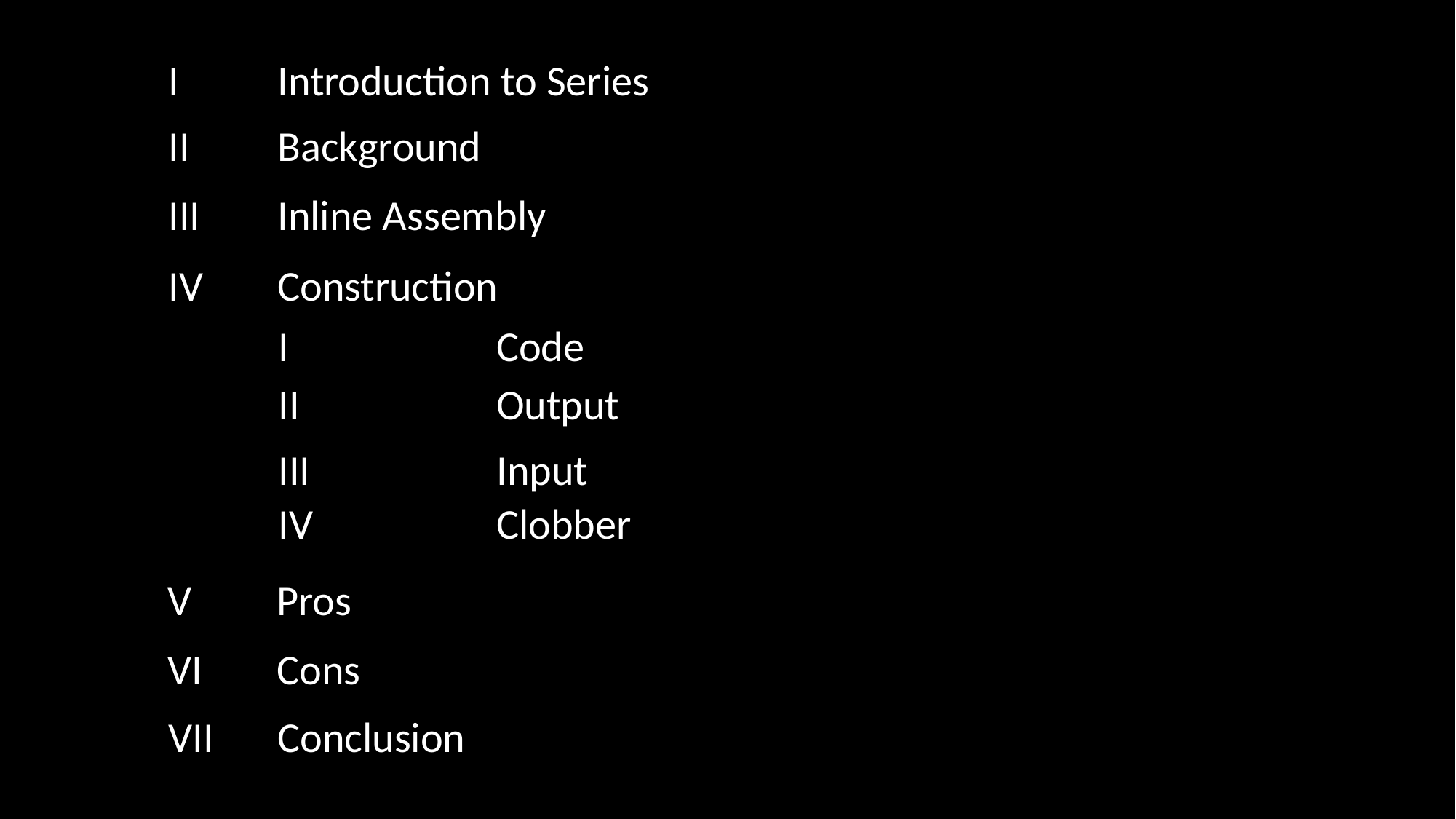

I	Introduction to Series

II	Background

III	Inline Assembly

IV	Construction

I		Code
II		Output
III		Input
IV		Clobber

V	Pros

VI	Cons
VII	Conclusion